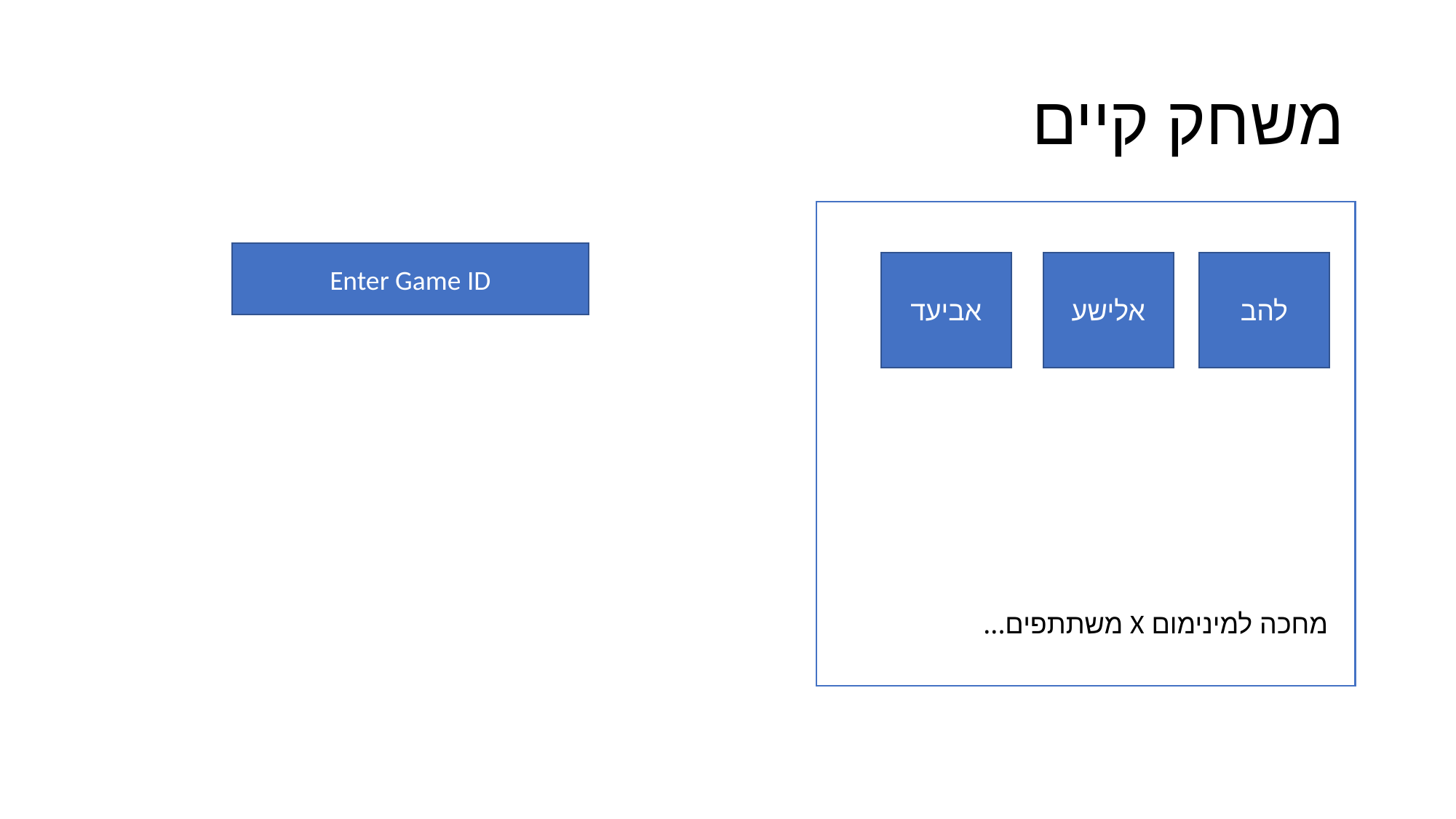

# משחק קיים

Enter Game ID
אביעד
אלישע
להב
מחכה למינימום X משתתפים...